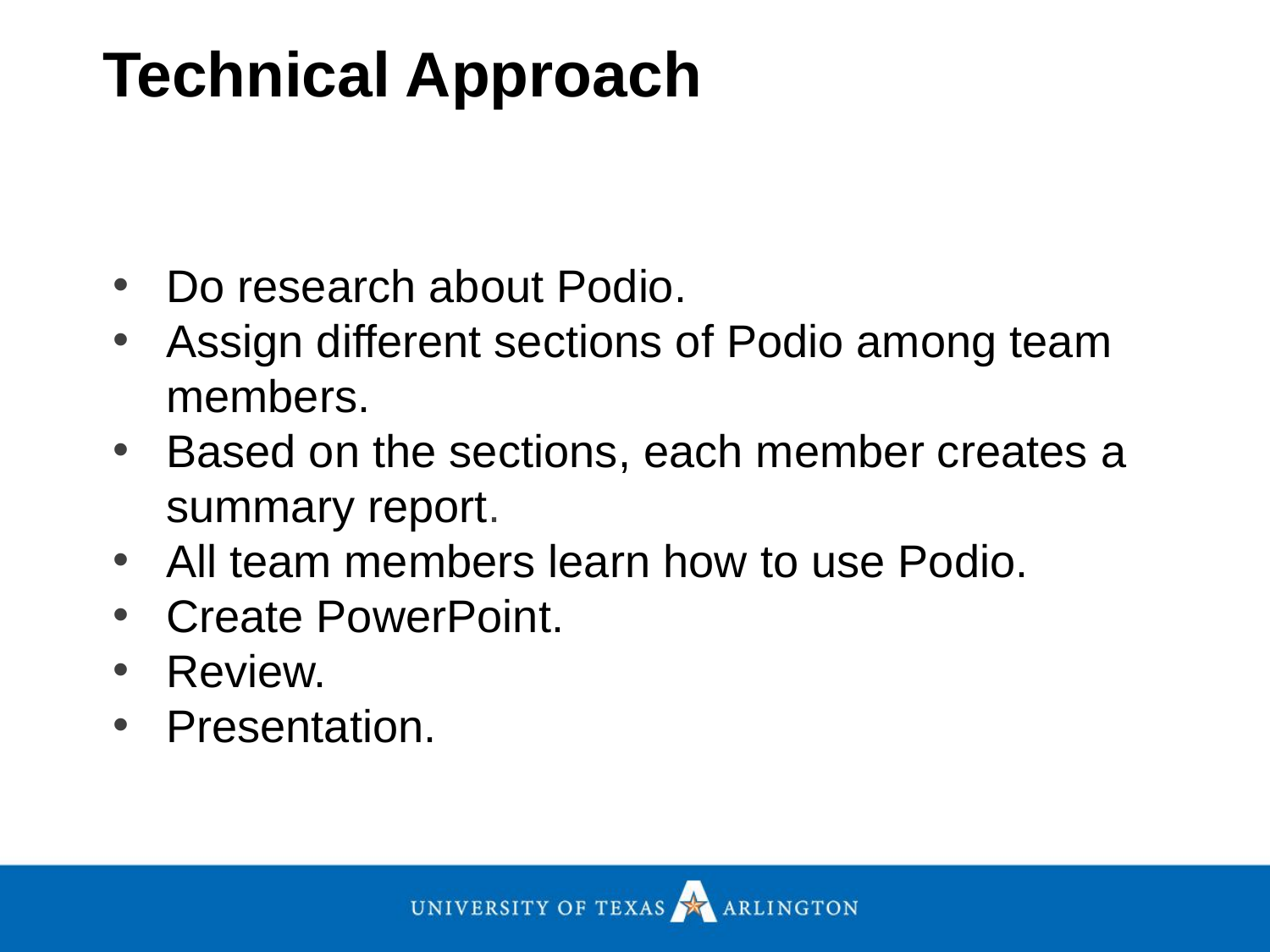

Technical Approach

Do research about Podio.
Assign different sections of Podio among team members.
Based on the sections, each member creates a summary report.
All team members learn how to use Podio.
Create PowerPoint.
Review.
Presentation.